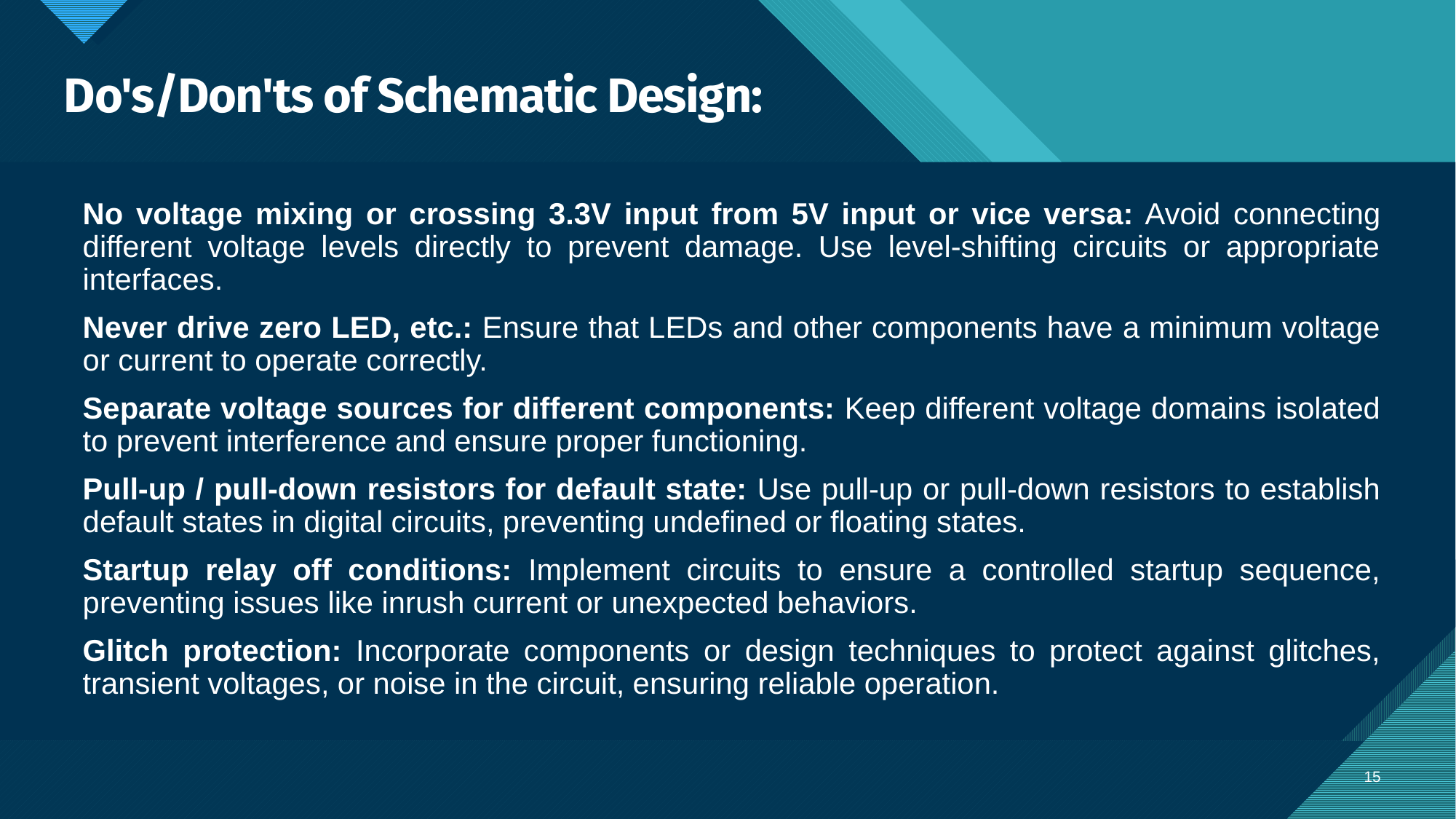

# Do's/Don'ts of Schematic Design:
No voltage mixing or crossing 3.3V input from 5V input or vice versa: Avoid connecting different voltage levels directly to prevent damage. Use level-shifting circuits or appropriate interfaces.
Never drive zero LED, etc.: Ensure that LEDs and other components have a minimum voltage or current to operate correctly.
Separate voltage sources for different components: Keep different voltage domains isolated to prevent interference and ensure proper functioning.
Pull-up / pull-down resistors for default state: Use pull-up or pull-down resistors to establish default states in digital circuits, preventing undefined or floating states.
Startup relay off conditions: Implement circuits to ensure a controlled startup sequence, preventing issues like inrush current or unexpected behaviors.
Glitch protection: Incorporate components or design techniques to protect against glitches, transient voltages, or noise in the circuit, ensuring reliable operation.
15